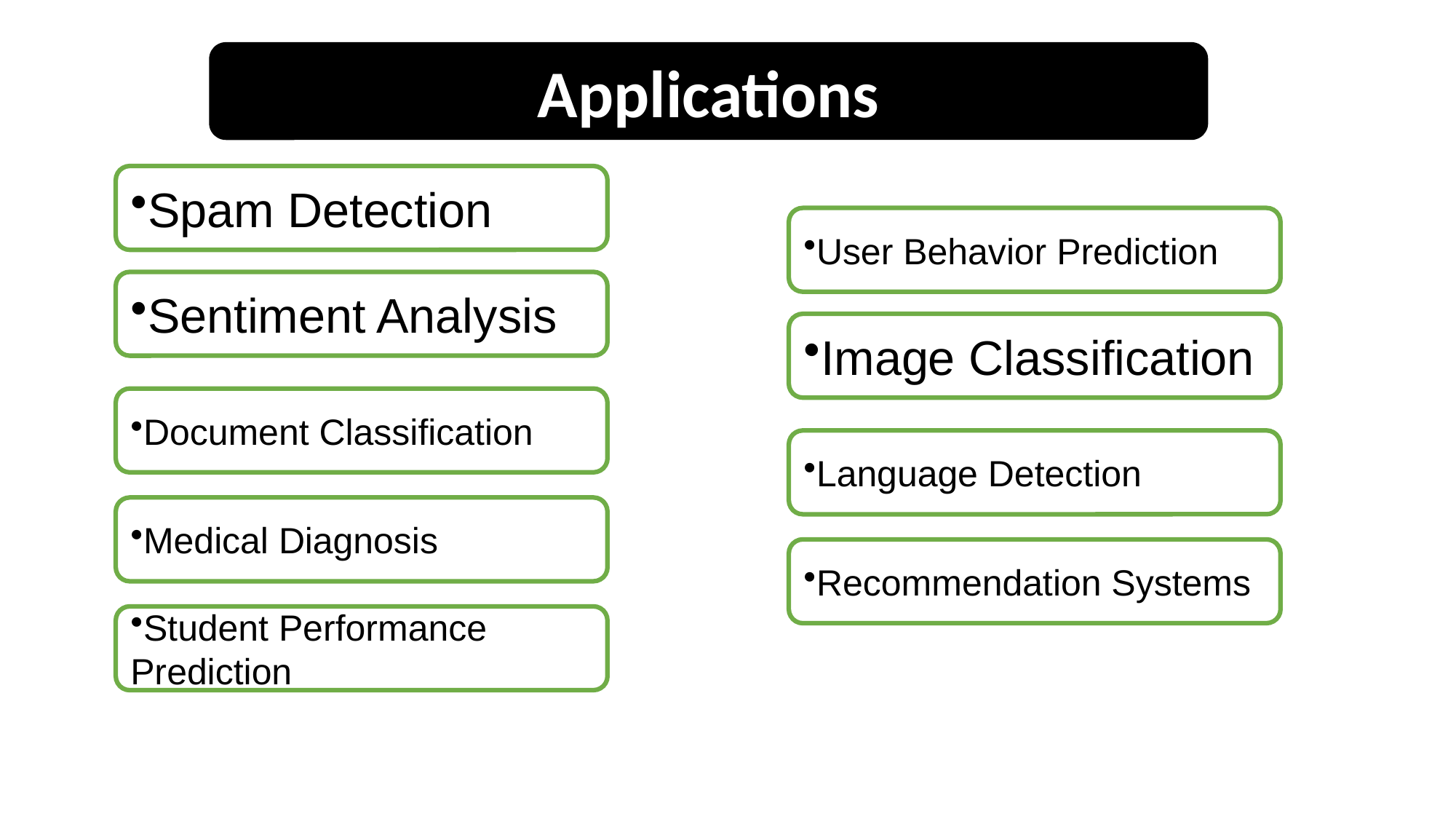

Applications
Spam Detection
User Behavior Prediction
Sentiment Analysis
Image Classification
Document Classification
Language Detection
Medical Diagnosis
Recommendation Systems
Student Performance Prediction